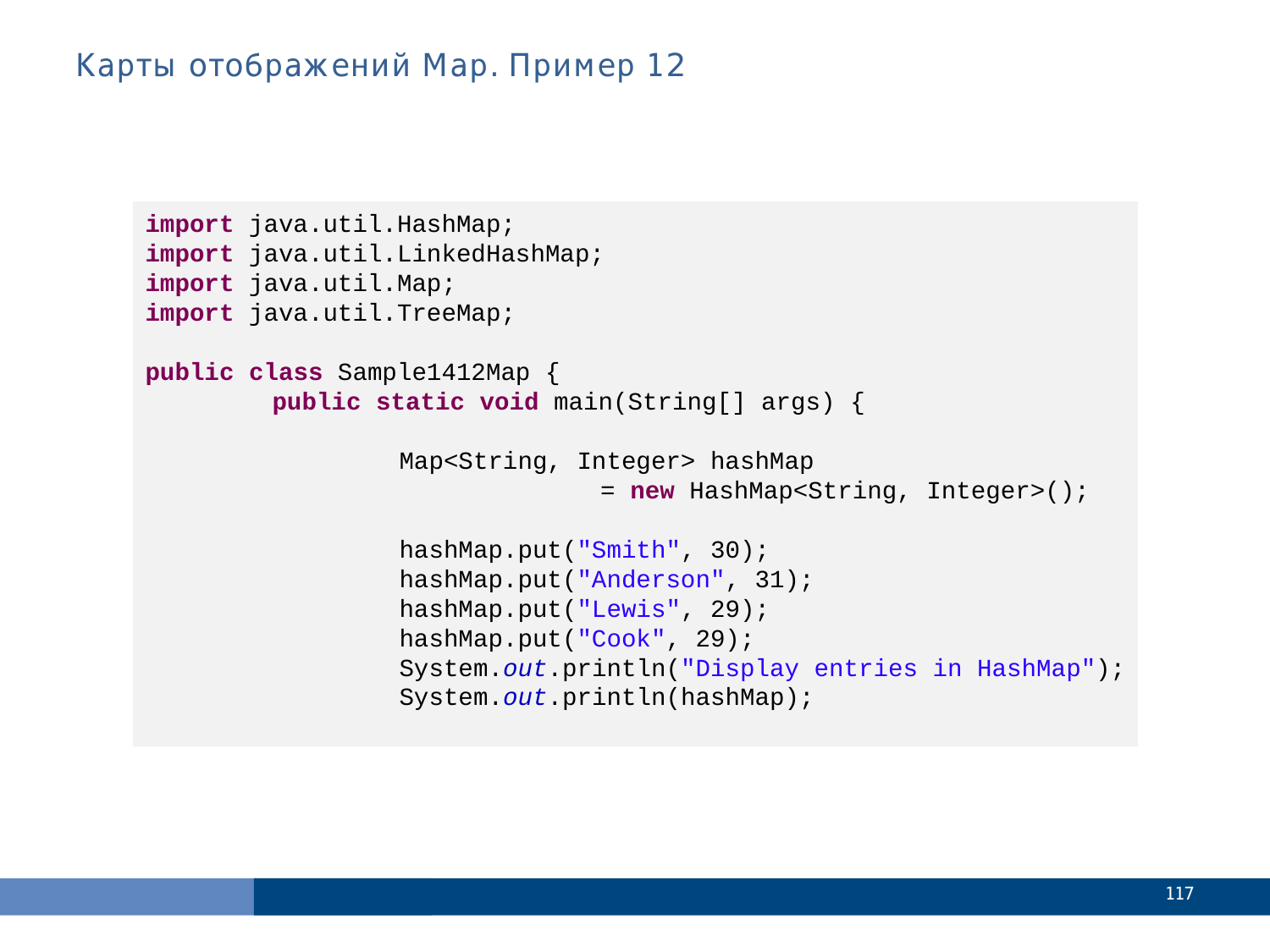

Карты отображений Map. Пример 12
import java.util.HashMap;
import java.util.LinkedHashMap;
import java.util.Map;
import java.util.TreeMap;

public class Sample1412Map {
	public static void main(String[] args) {

		Map<String, Integer> hashMap
			     = new HashMap<String, Integer>();

		hashMap.put("Smith", 30);
		hashMap.put("Anderson", 31);
		hashMap.put("Lewis", 29);
		hashMap.put("Cook", 29);
		System.out.println("Display entries in HashMap");
		System.out.println(hashMap);

117